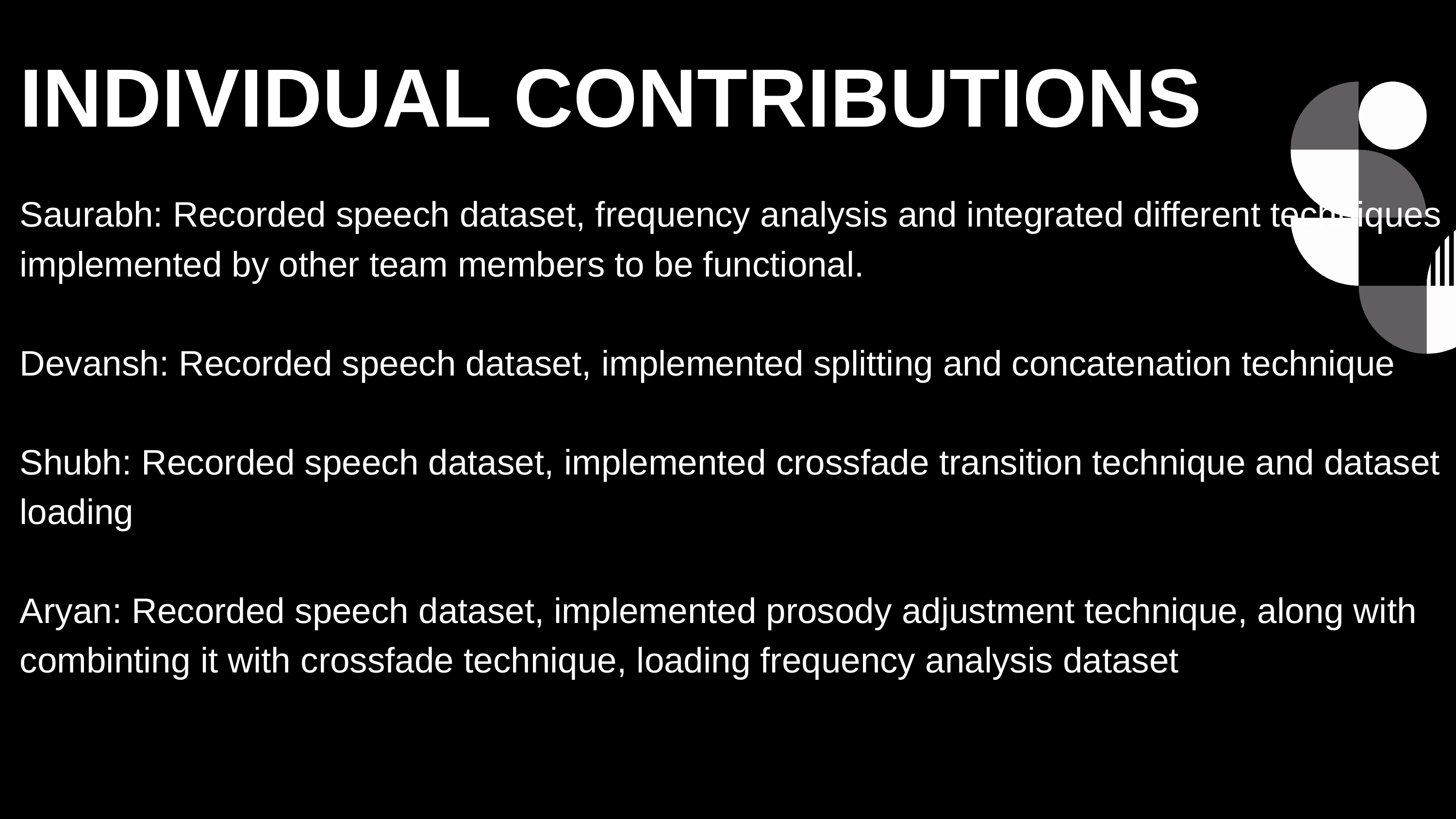

INDIVIDUAL CONTRIBUTIONS

Saurabh: Recorded speech dataset, frequency analysis and integrated different techniques implemented by other team members to be functional.

Devansh: Recorded speech dataset, implemented splitting and concatenation technique

Shubh: Recorded speech dataset, implemented crossfade transition technique and dataset loading

Aryan: Recorded speech dataset, implemented prosody adjustment technique, along with combinting it with crossfade technique, loading frequency analysis dataset